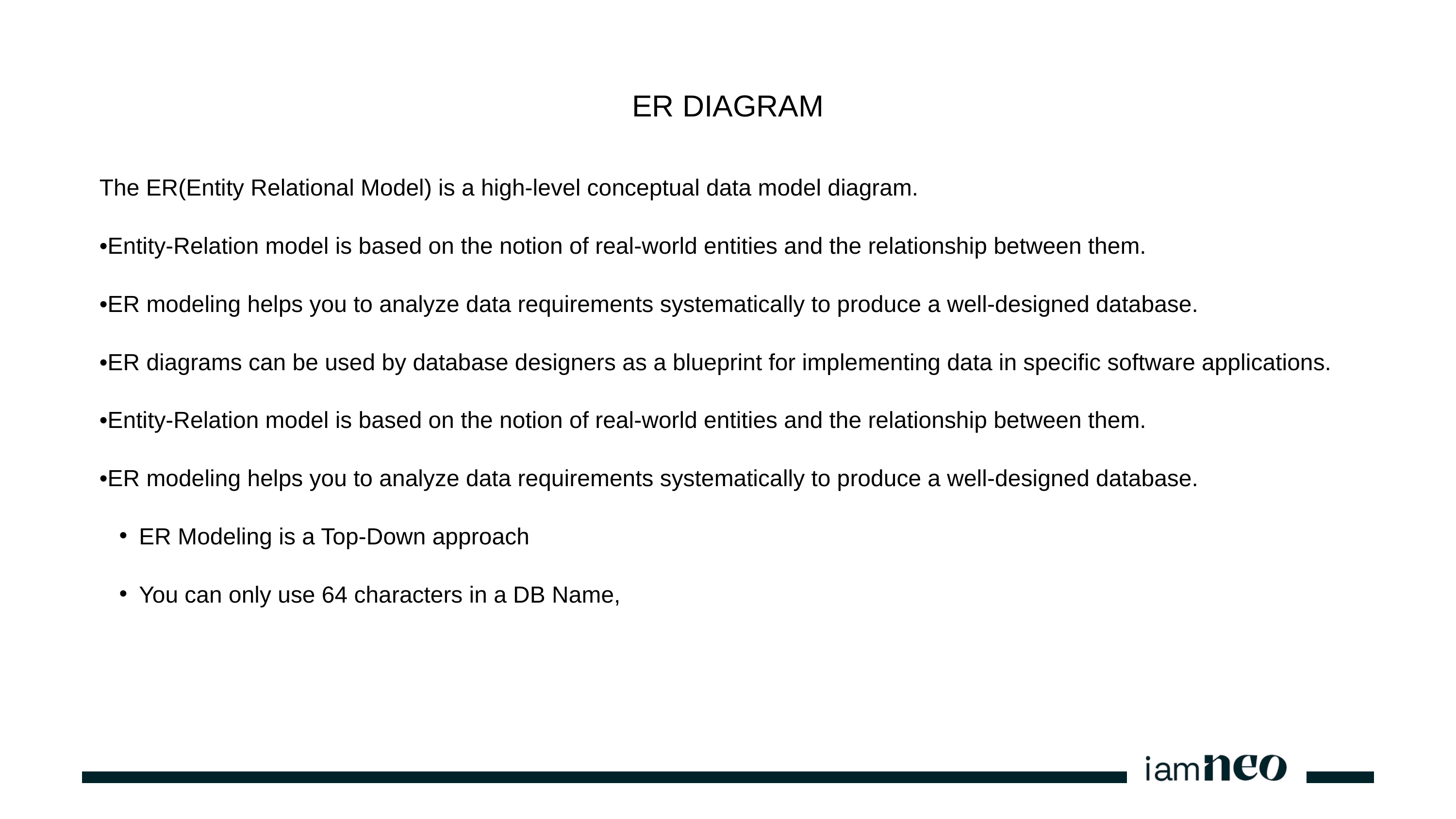

ER DIAGRAM
The ER(Entity Relational Model) is a high-level conceptual data model diagram.
•Entity-Relation model is based on the notion of real-world entities and the relationship between them.
•ER modeling helps you to analyze data requirements systematically to produce a well-designed database.
•ER diagrams can be used by database designers as a blueprint for implementing data in specific software applications.
•Entity-Relation model is based on the notion of real-world entities and the relationship between them.
•ER modeling helps you to analyze data requirements systematically to produce a well-designed database.
ER Modeling is a Top-Down approach
You can only use 64 characters in a DB Name,